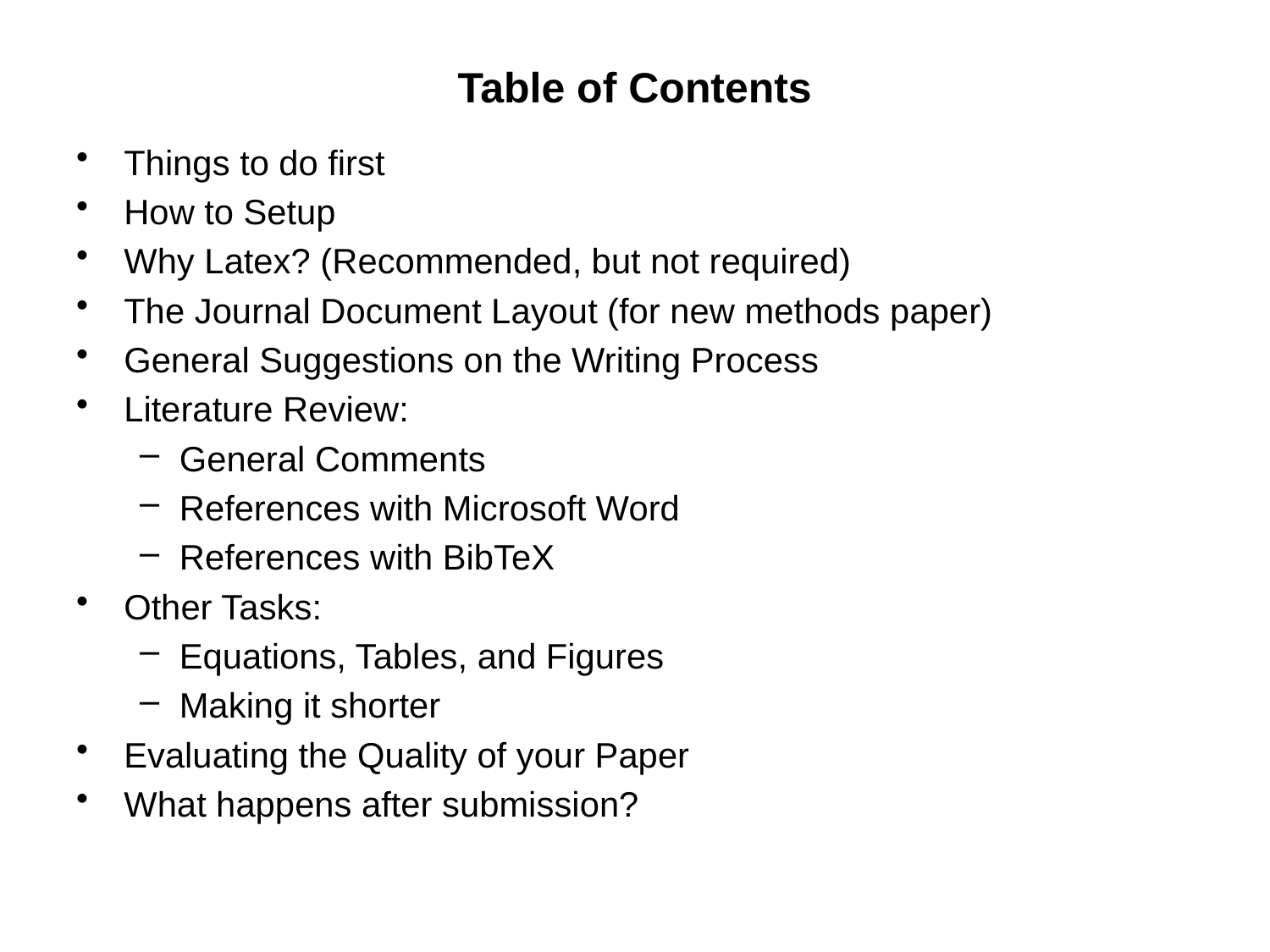

# Table of Contents
Things to do first
How to Setup
Why Latex? (Recommended, but not required)
The Journal Document Layout (for new methods paper)
General Suggestions on the Writing Process
Literature Review:
General Comments
References with Microsoft Word
References with BibTeX
Other Tasks:
Equations, Tables, and Figures
Making it shorter
Evaluating the Quality of your Paper
What happens after submission?